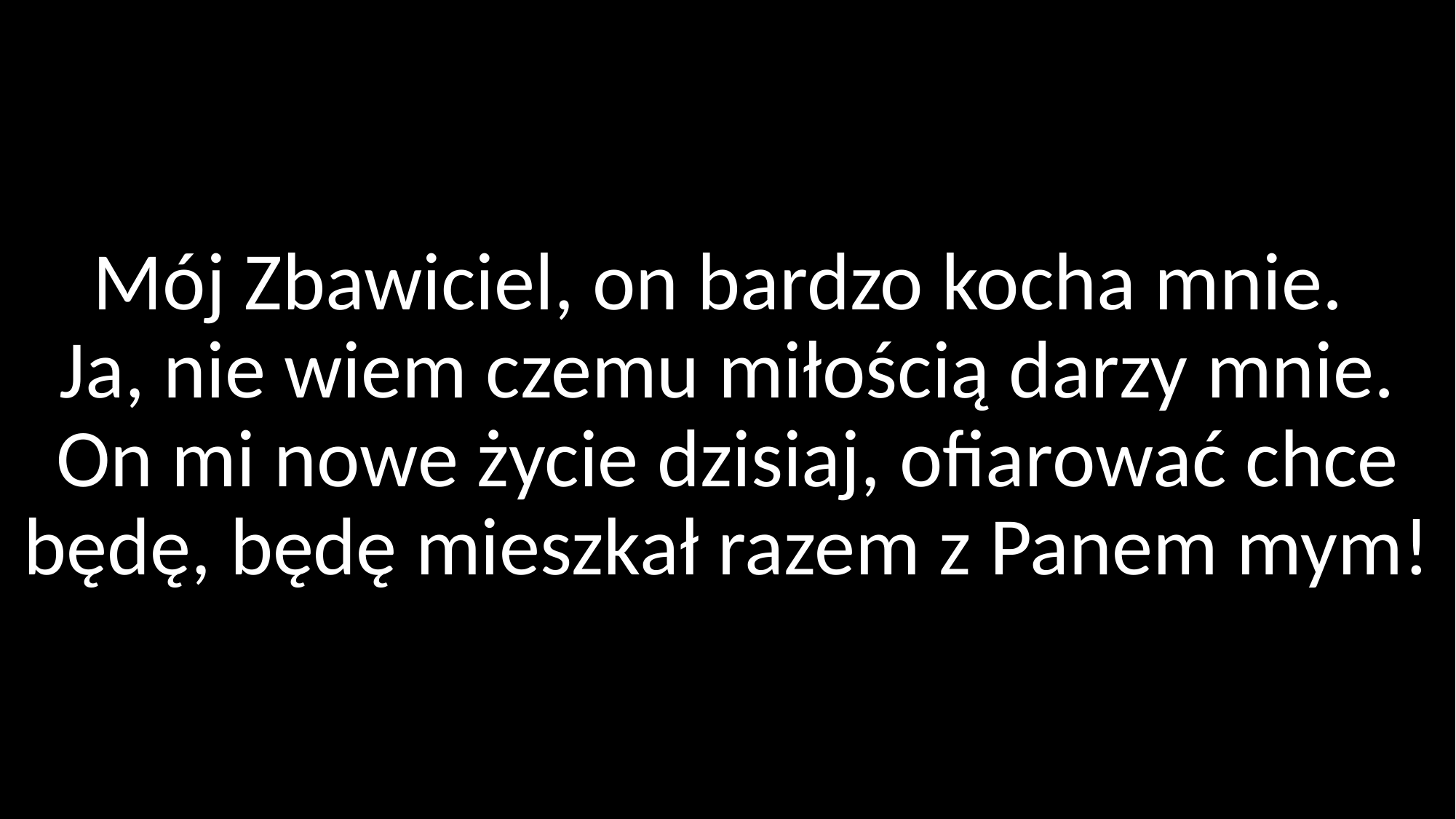

# Mój Zbawiciel, on bardzo kocha mnie. Ja, nie wiem czemu miłością darzy mnie. On mi nowe życie dzisiaj, ofiarować chce będę, będę mieszkał razem z Panem mym!